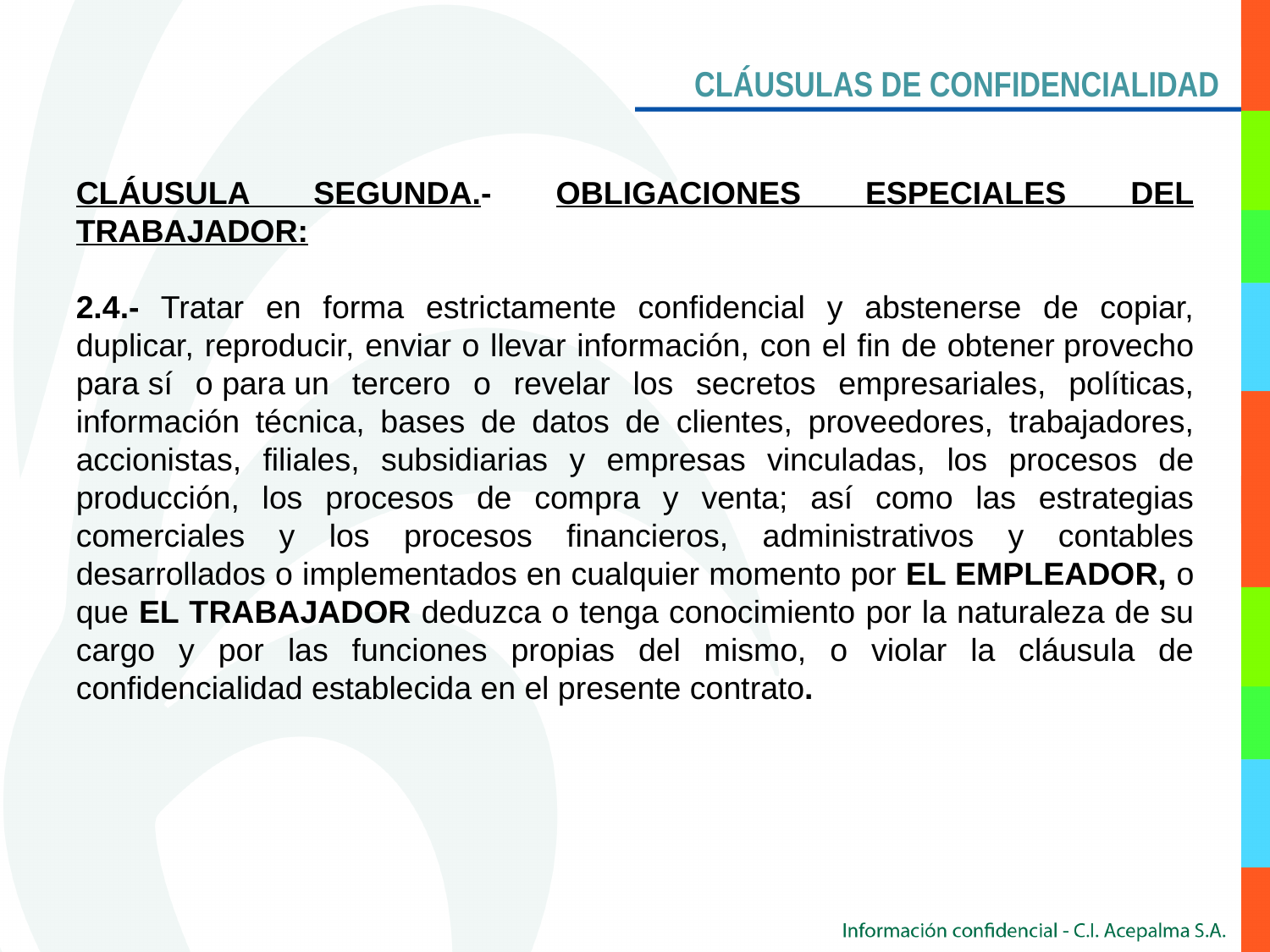

CLÁUSULAS DE CONFIDENCIALIDAD
CLÁUSULA SEGUNDA.- OBLIGACIONES ESPECIALES DEL TRABAJADOR:

2.4.- Tratar en forma estrictamente confidencial y abstenerse de copiar, duplicar, reproducir, enviar o llevar información, con el fin de obtener provecho para sí o para un tercero o revelar los secretos empresariales, políticas, información técnica, bases de datos de clientes, proveedores, trabajadores, accionistas, filiales, subsidiarias y empresas vinculadas, los procesos de producción, los procesos de compra y venta; así como las estrategias comerciales y los procesos financieros, administrativos y contables desarrollados o implementados en cualquier momento por EL EMPLEADOR, o que EL TRABAJADOR deduzca o tenga conocimiento por la naturaleza de su cargo y por las funciones propias del mismo, o violar la cláusula de confidencialidad establecida en el presente contrato.